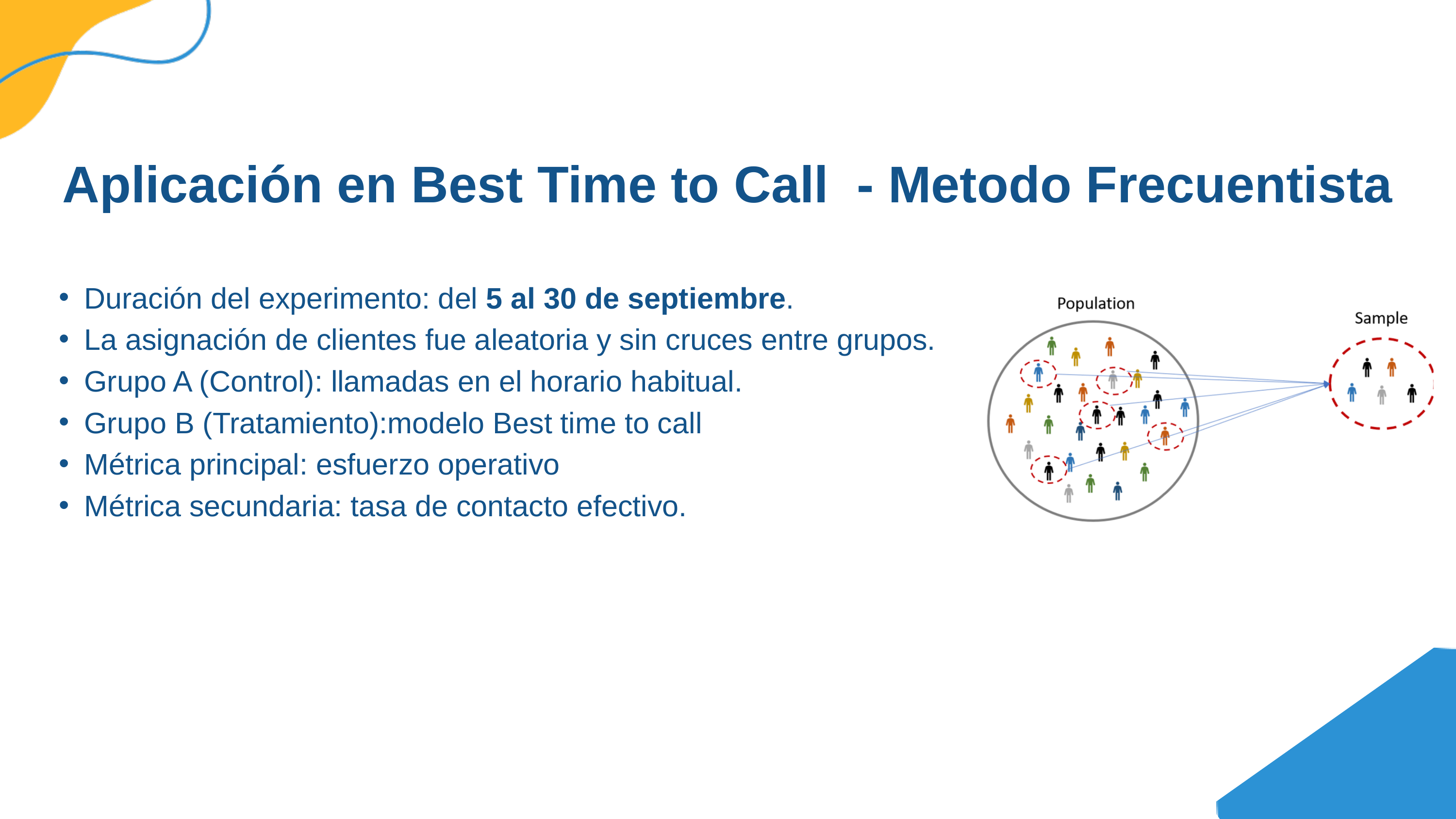

Aplicación en Best Time to Call  - Metodo Frecuentista
Duración del experimento: del 5 al 30 de septiembre.
La asignación de clientes fue aleatoria y sin cruces entre grupos.
Grupo A (Control): llamadas en el horario habitual.
Grupo B (Tratamiento):modelo Best time to call
Métrica principal: esfuerzo operativo
Métrica secundaria: tasa de contacto efectivo.